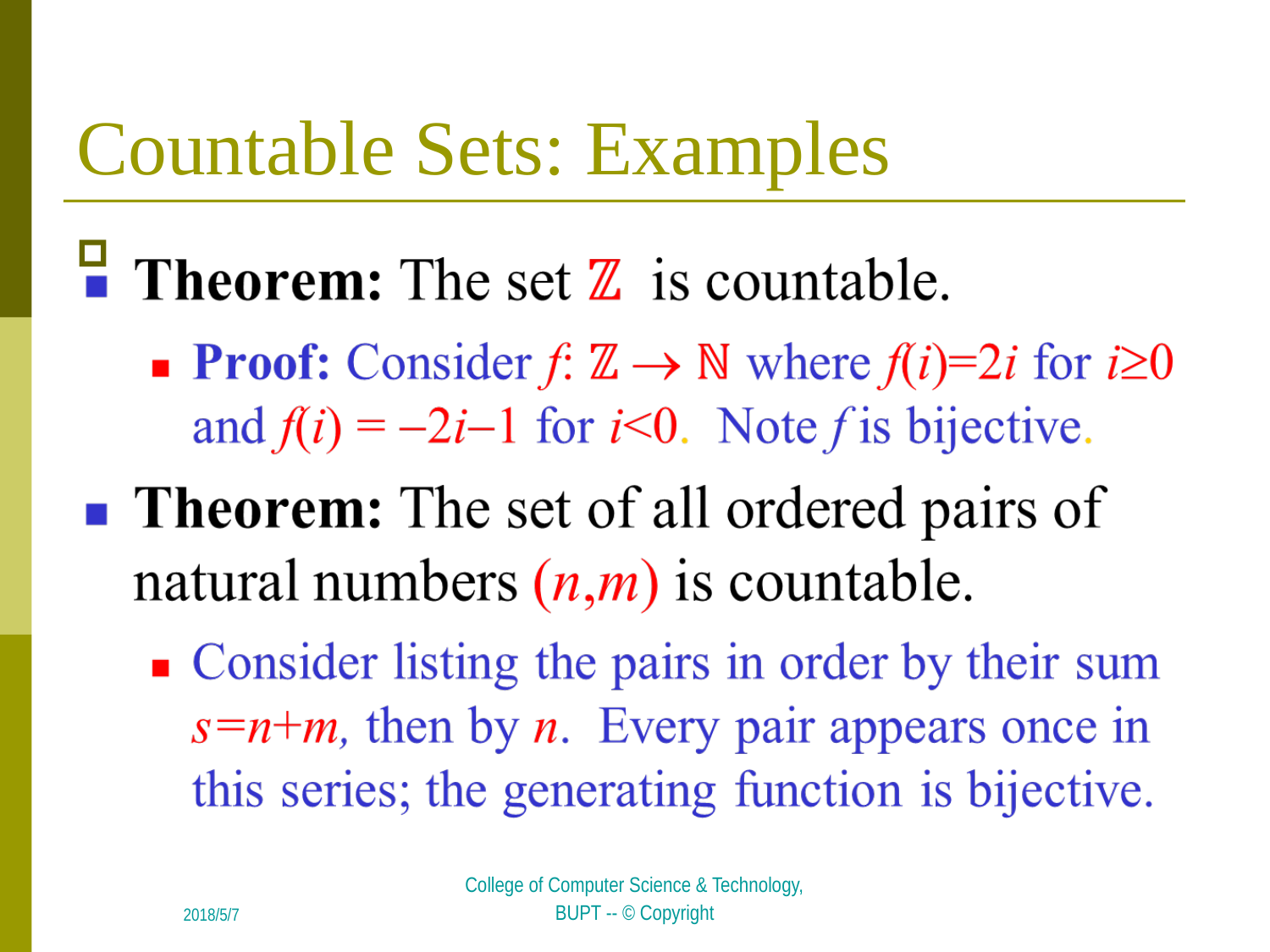

# Countable Sets: Examples

2018/5/7
College of Computer Science & Technology, BUPT -- © Copyright